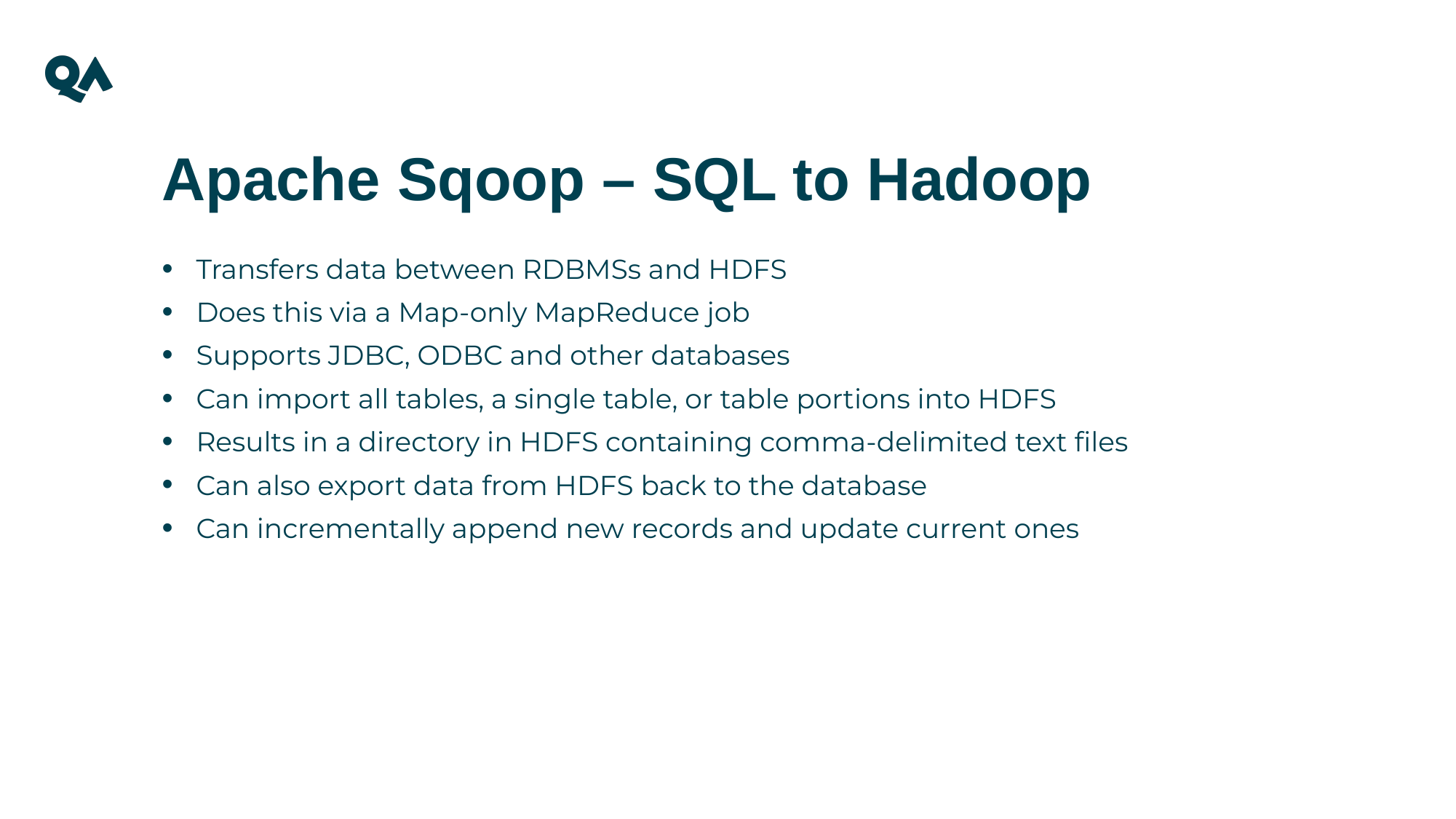

Apache Sqoop – SQL to Hadoop
Transfers data between RDBMSs and HDFS
Does this via a Map-only MapReduce job
Supports JDBC, ODBC and other databases
Can import all tables, a single table, or table portions into HDFS
Results in a directory in HDFS containing comma-delimited text files
Can also export data from HDFS back to the database
Can incrementally append new records and update current ones